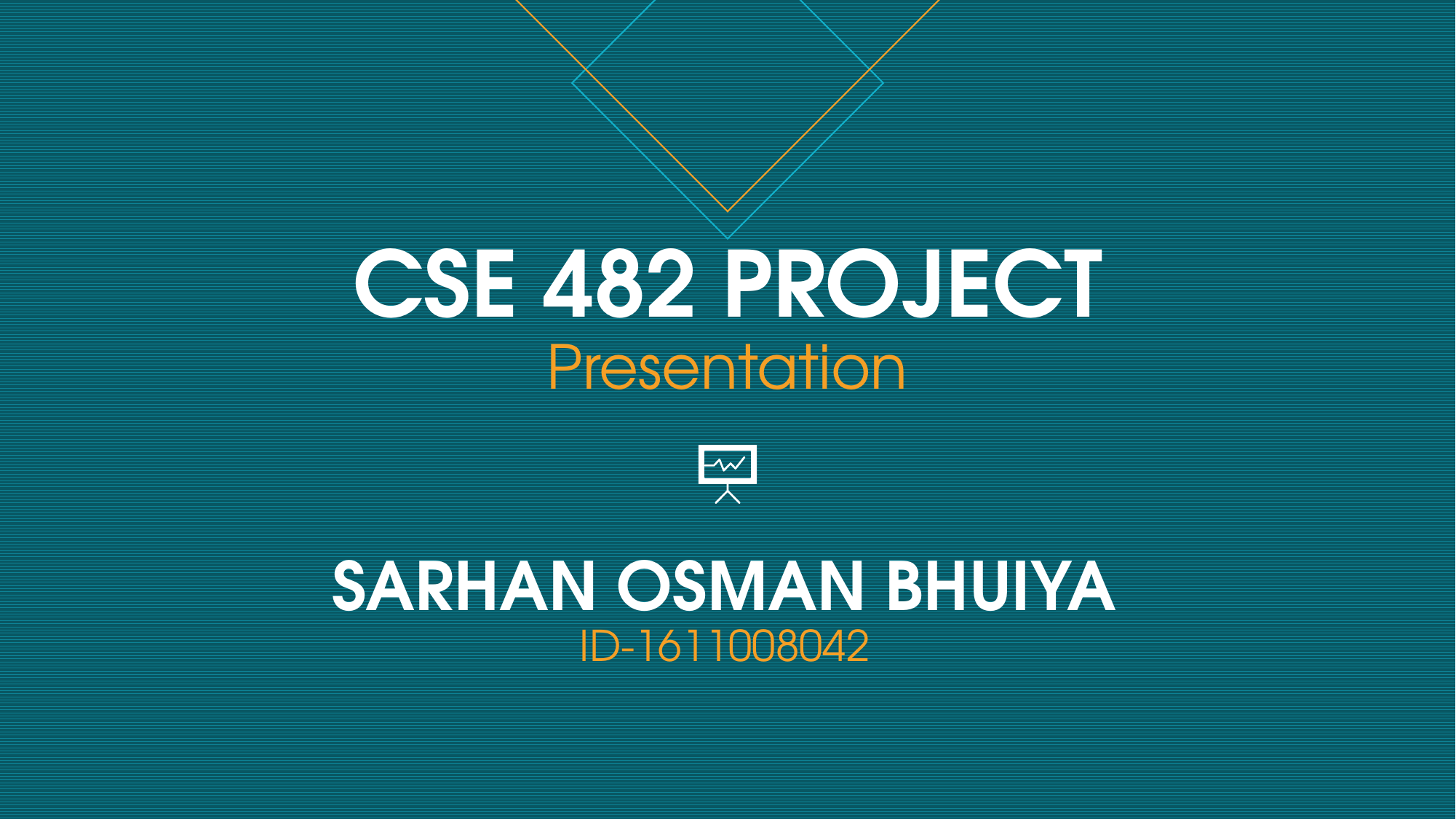

# CSE 482 PROJECT Presentation

SARHAN OSMAN BHUIYA
ID-1611008042